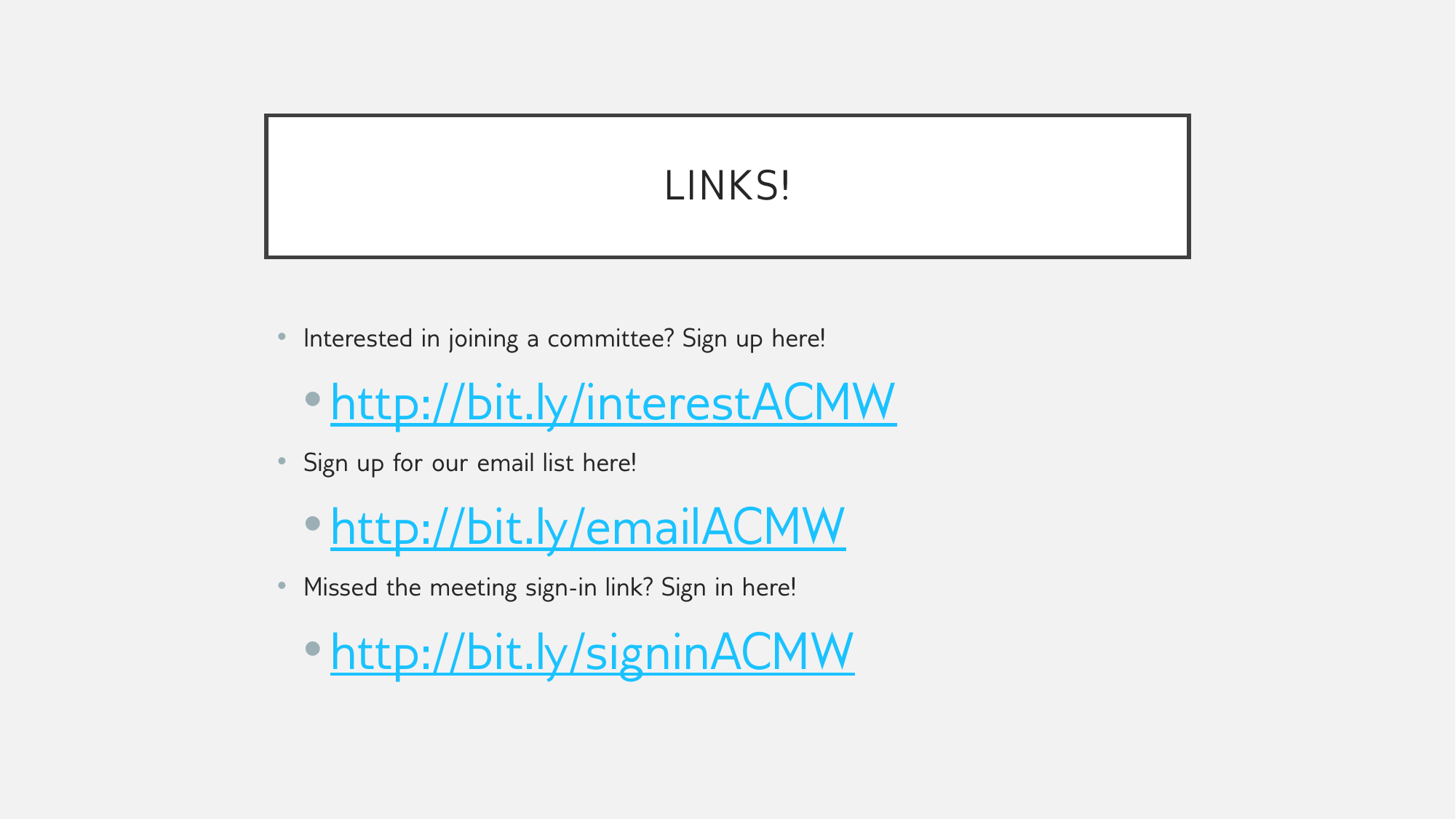

# Links!
Interested in joining a committee? Sign up here!
http://bit.ly/interestACMW
Sign up for our email list here!
http://bit.ly/emailACMW
Missed the meeting sign-in link? Sign in here!
http://bit.ly/signinACMW